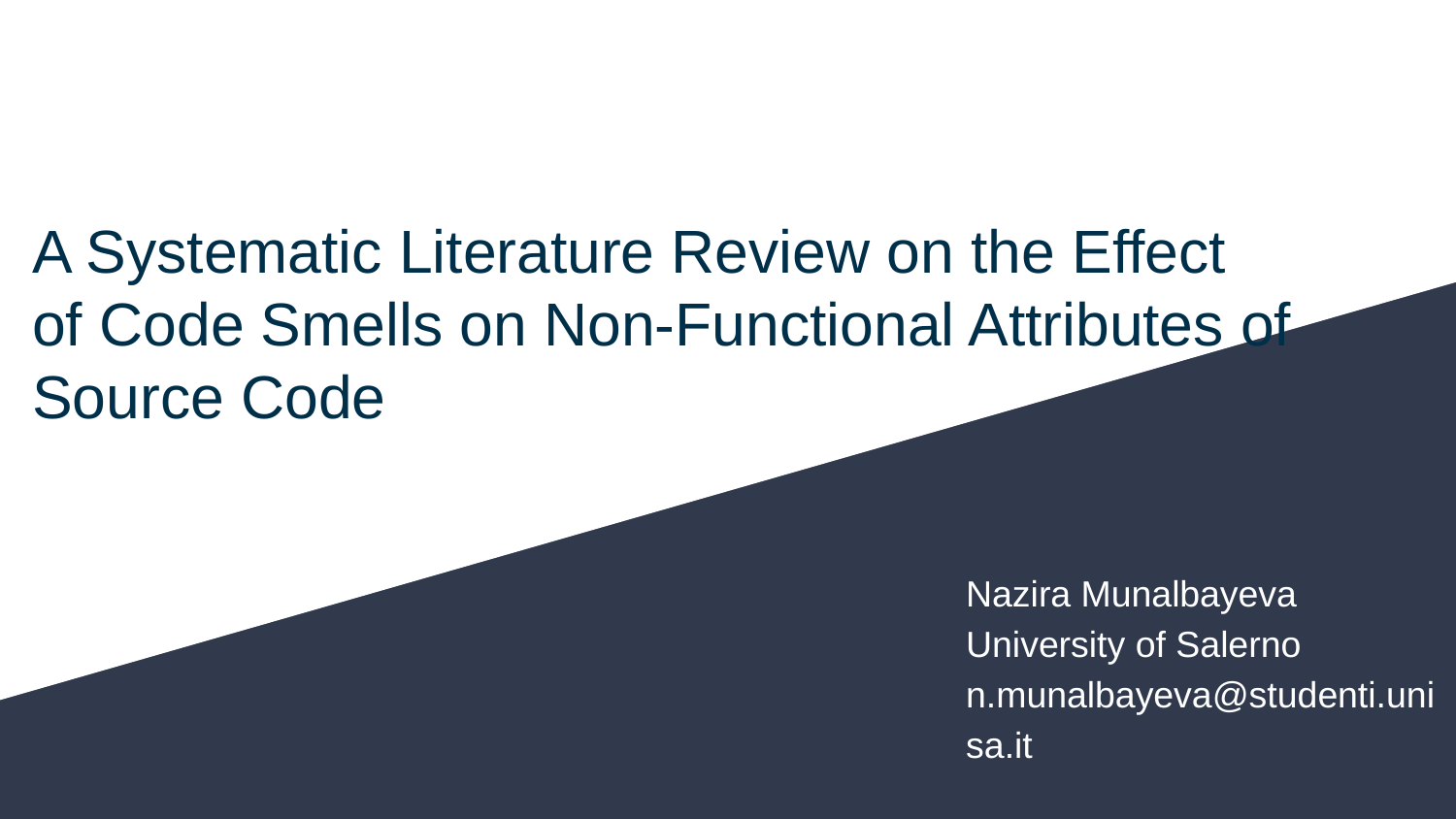

# A Systematic Literature Review on the Effect of Code Smells on Non-Functional Attributes of Source Code
Nazira Munalbayeva
University of Salerno
n.munalbayeva@studenti.unisa.it